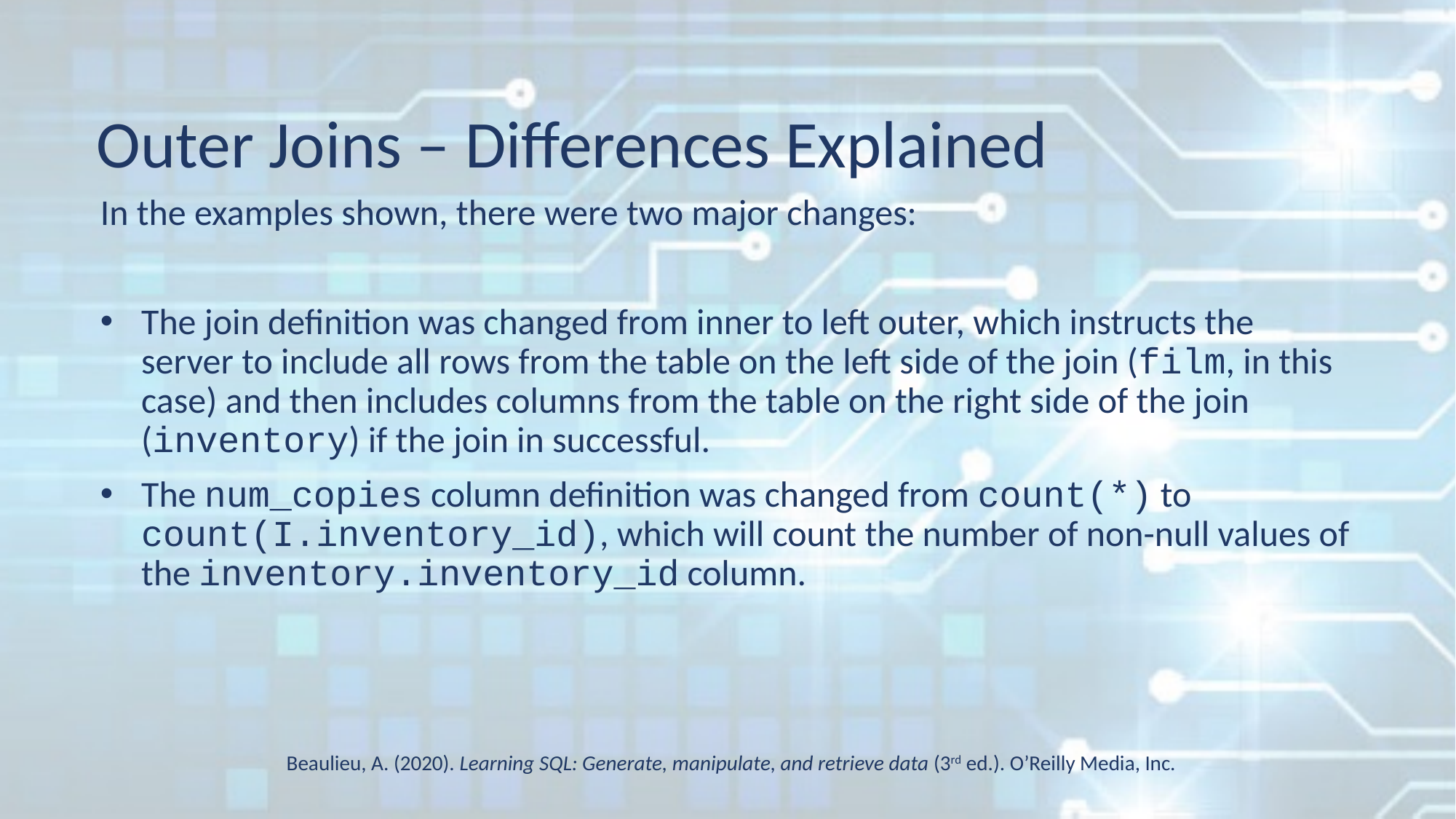

Outer Joins – Differences Explained
In the examples shown, there were two major changes:

The join definition was changed from inner to left outer, which instructs the server to include all rows from the table on the left side of the join (film, in this case) and then includes columns from the table on the right side of the join (inventory) if the join in successful.
The num_copies column definition was changed from count(*) to count(I.inventory_id), which will count the number of non-null values of the inventory.inventory_id column.

Beaulieu, A. (2020). Learning SQL: Generate, manipulate, and retrieve data (3rd ed.). O’Reilly Media, Inc.